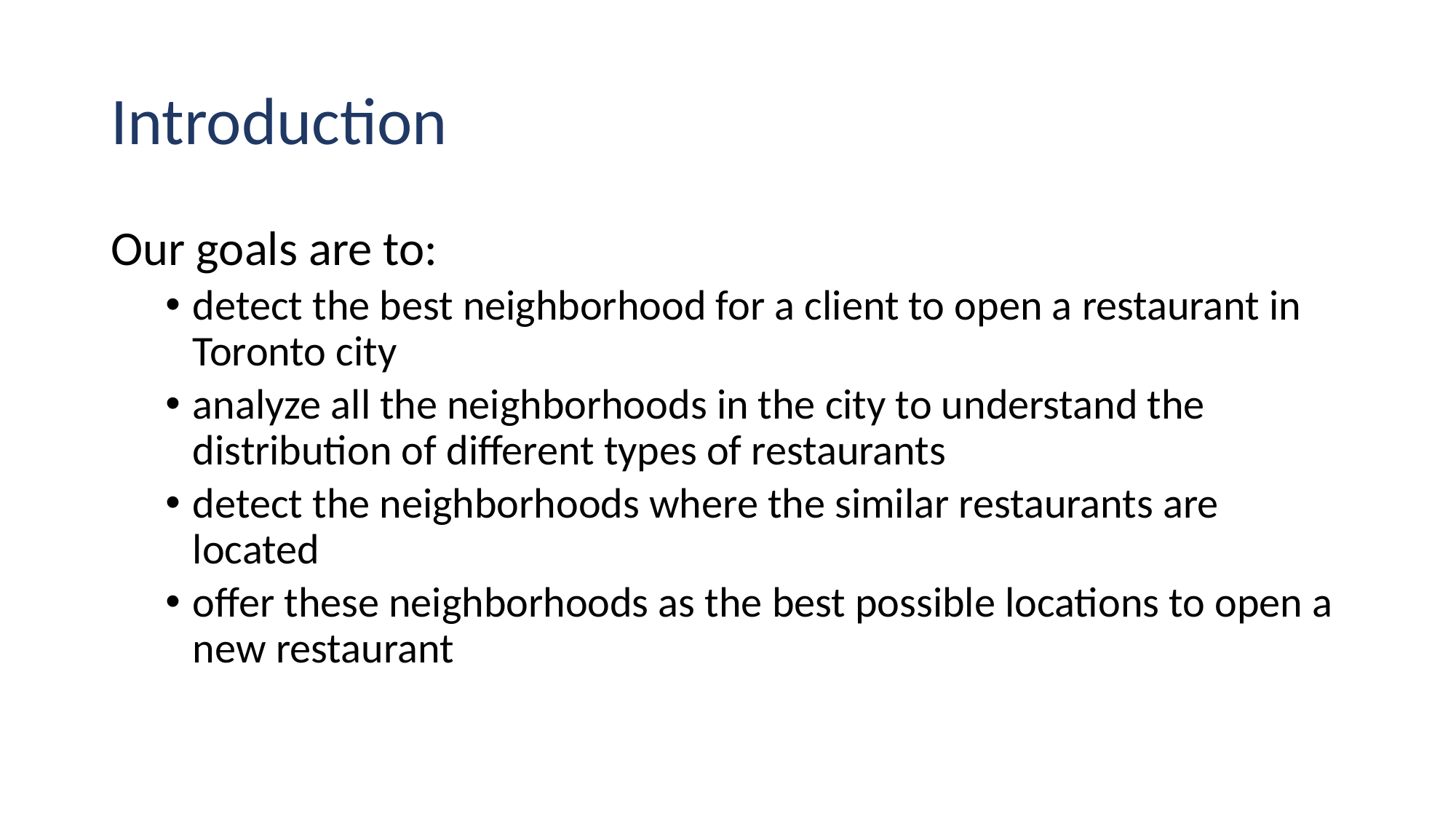

# Introduction
Our goals are to:
detect the best neighborhood for a client to open a restaurant in Toronto city
analyze all the neighborhoods in the city to understand the distribution of different types of restaurants
detect the neighborhoods where the similar restaurants are located
offer these neighborhoods as the best possible locations to open a new restaurant